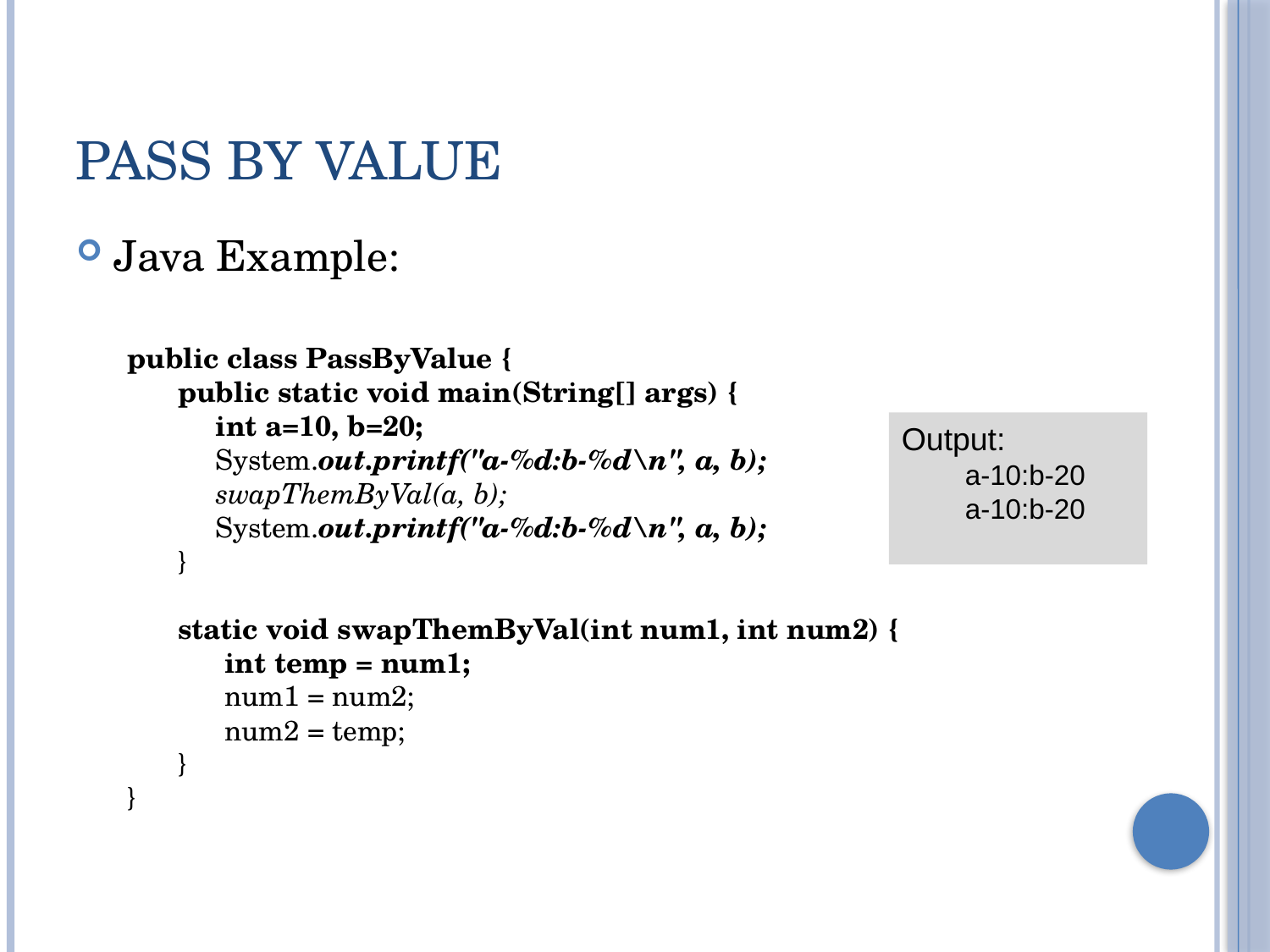

# Pass by Value
Java Example:

public class PassByValue {
public static void main(String[] args) {
int a=10, b=20;
System.out.printf("a-%d:b-%d\n", a, b);
swapThemByVal(a, b);
System.out.printf("a-%d:b-%d\n", a, b);
}

static void swapThemByVal(int num1, int num2) {
      int temp = num1;
      num1 = num2;
      num2 = temp;
}
}

Output:
a-10:b-20
a-10:b-20